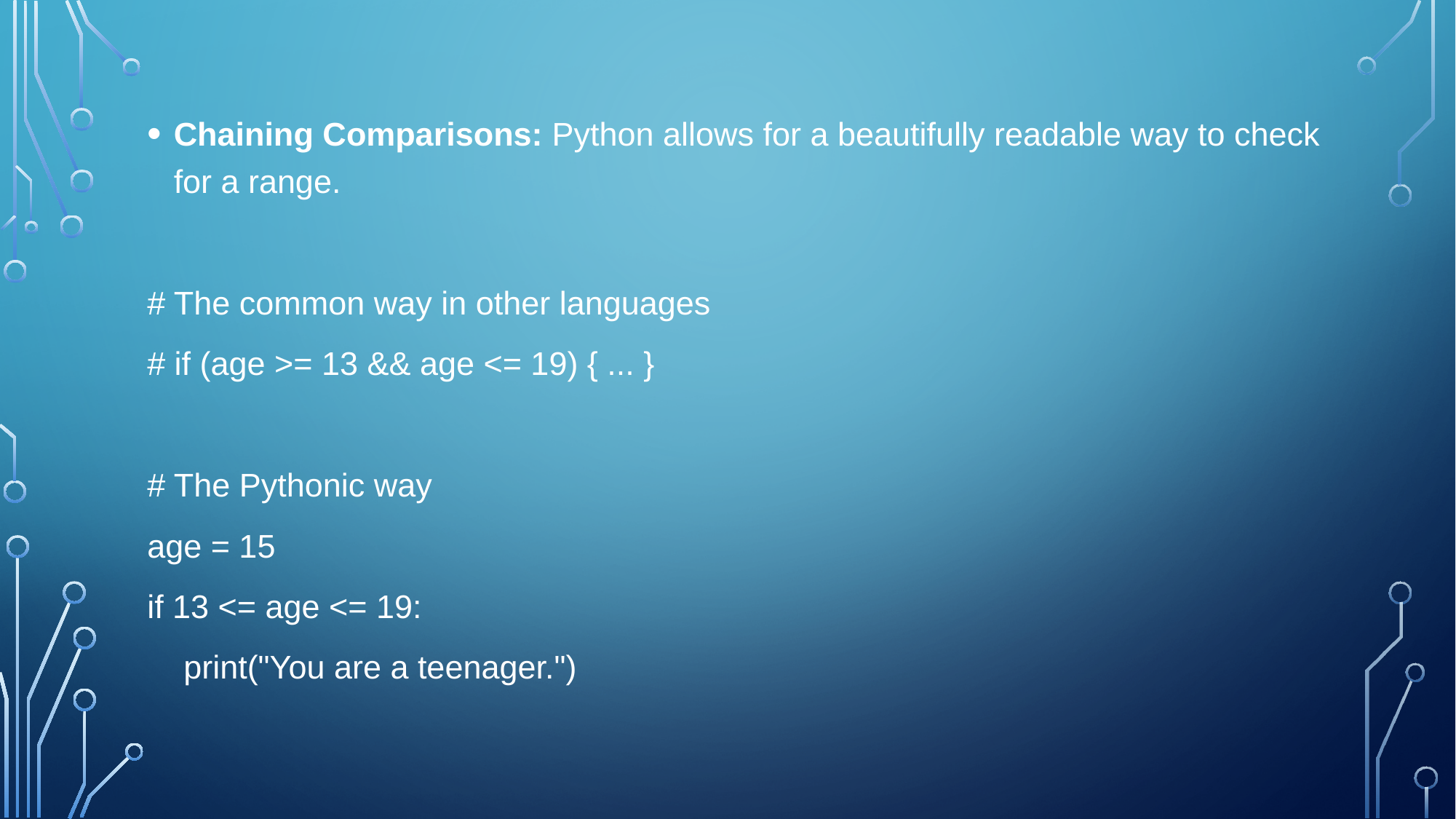

Chaining Comparisons: Python allows for a beautifully readable way to check for a range.

# The common way in other languages
# if (age >= 13 && age <= 19) { ... }

# The Pythonic way
age = 15
if 13 <= age <= 19:
    print("You are a teenager.")